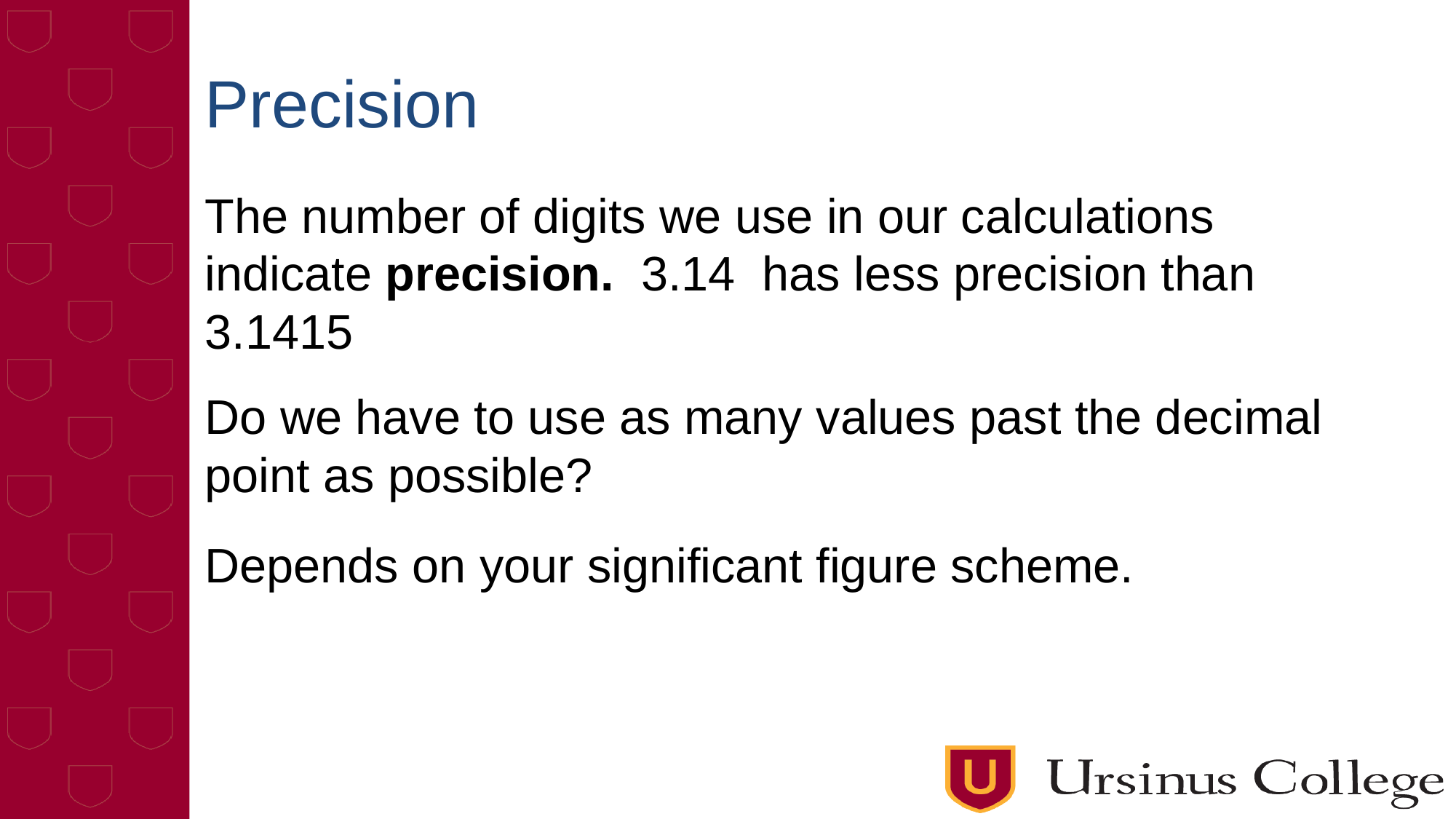

# Precision

The number of digits we use in our calculations indicate precision.  3.14  has less precision than 3.1415

Do we have to use as many values past the decimal point as possible?

Depends on your significant figure scheme.